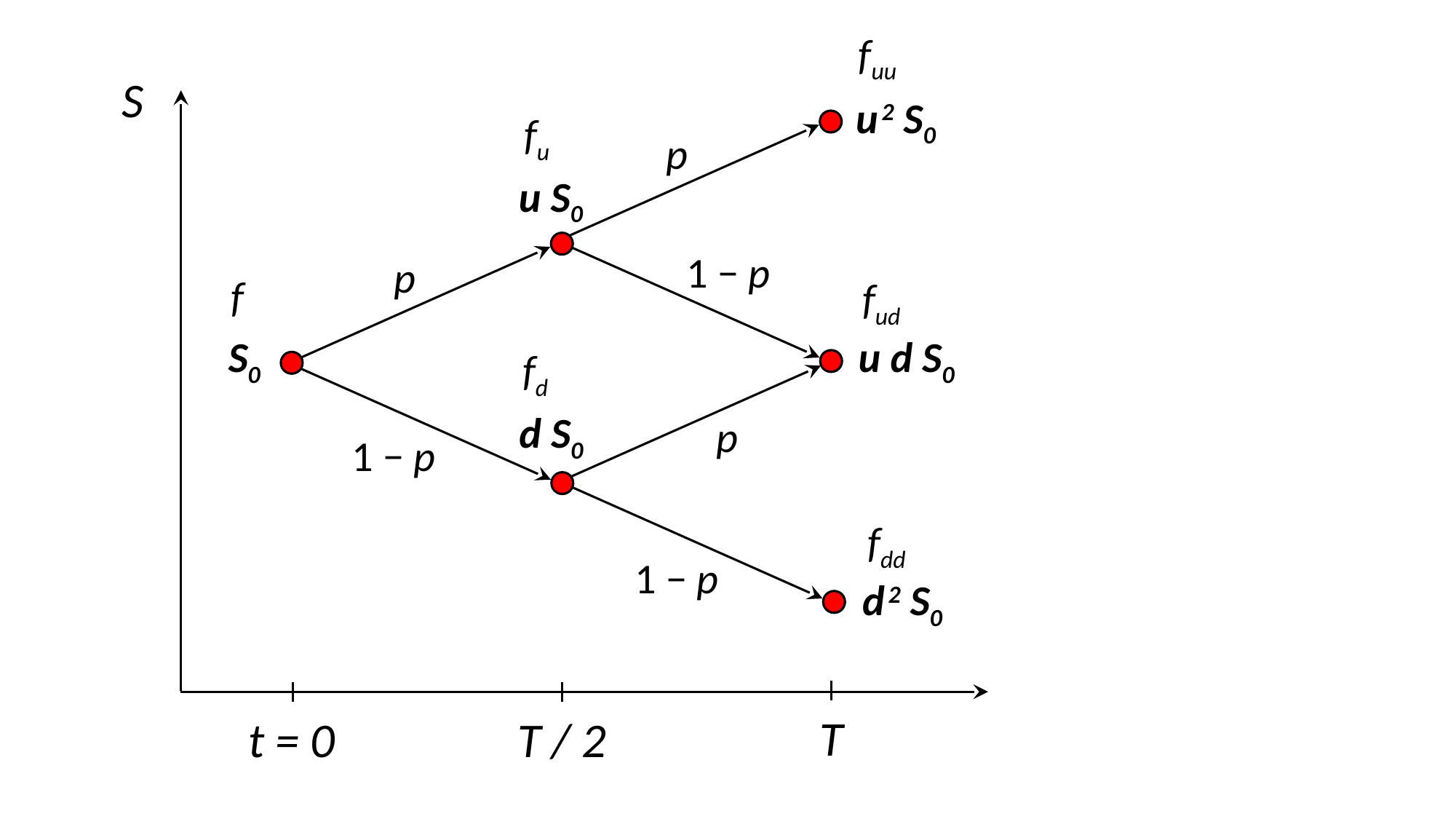

fuu
S
u 2 S0
fu

p
u S0

1 − p
p
f
fud
S0
u d S0
fd

d S0
p
1 − p

fdd
1 − p
d 2 S0

T
T / 2
t = 0